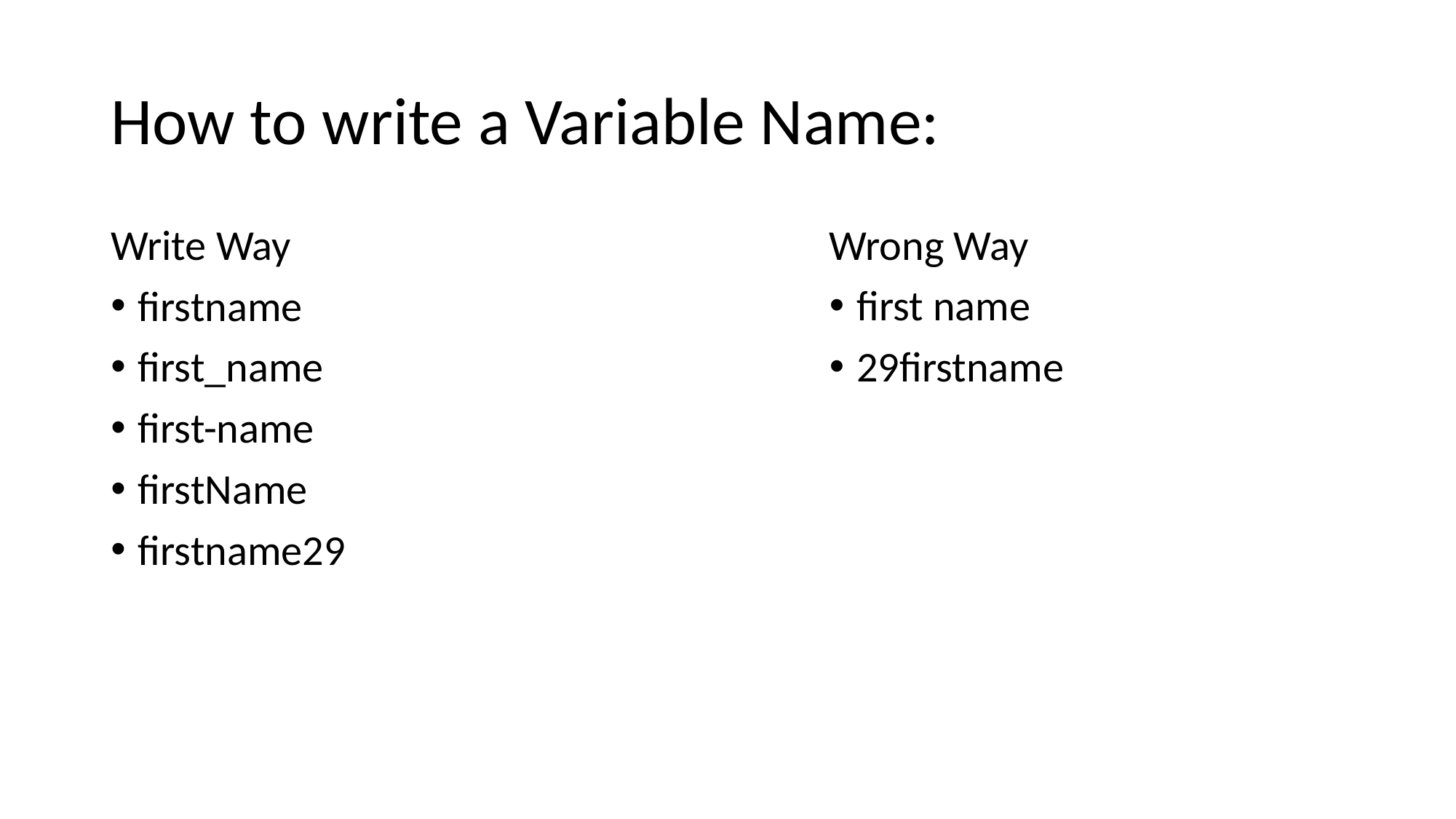

# How to write a Variable Name:
Write Way
firstname
first_name
first-name
firstName
firstname29
Wrong Way
first name
29firstname